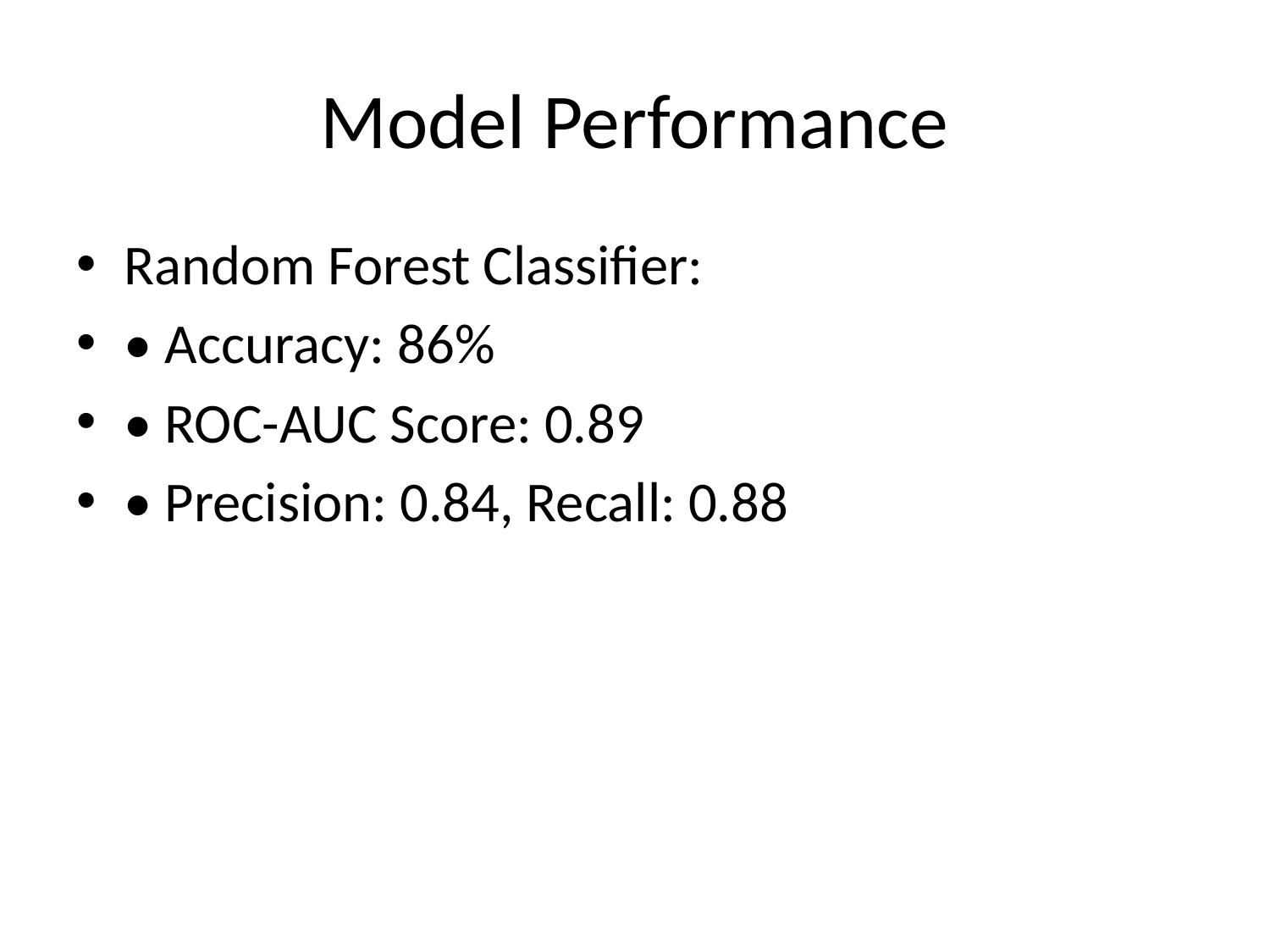

# Model Performance
Random Forest Classifier:
• Accuracy: 86%
• ROC-AUC Score: 0.89
• Precision: 0.84, Recall: 0.88